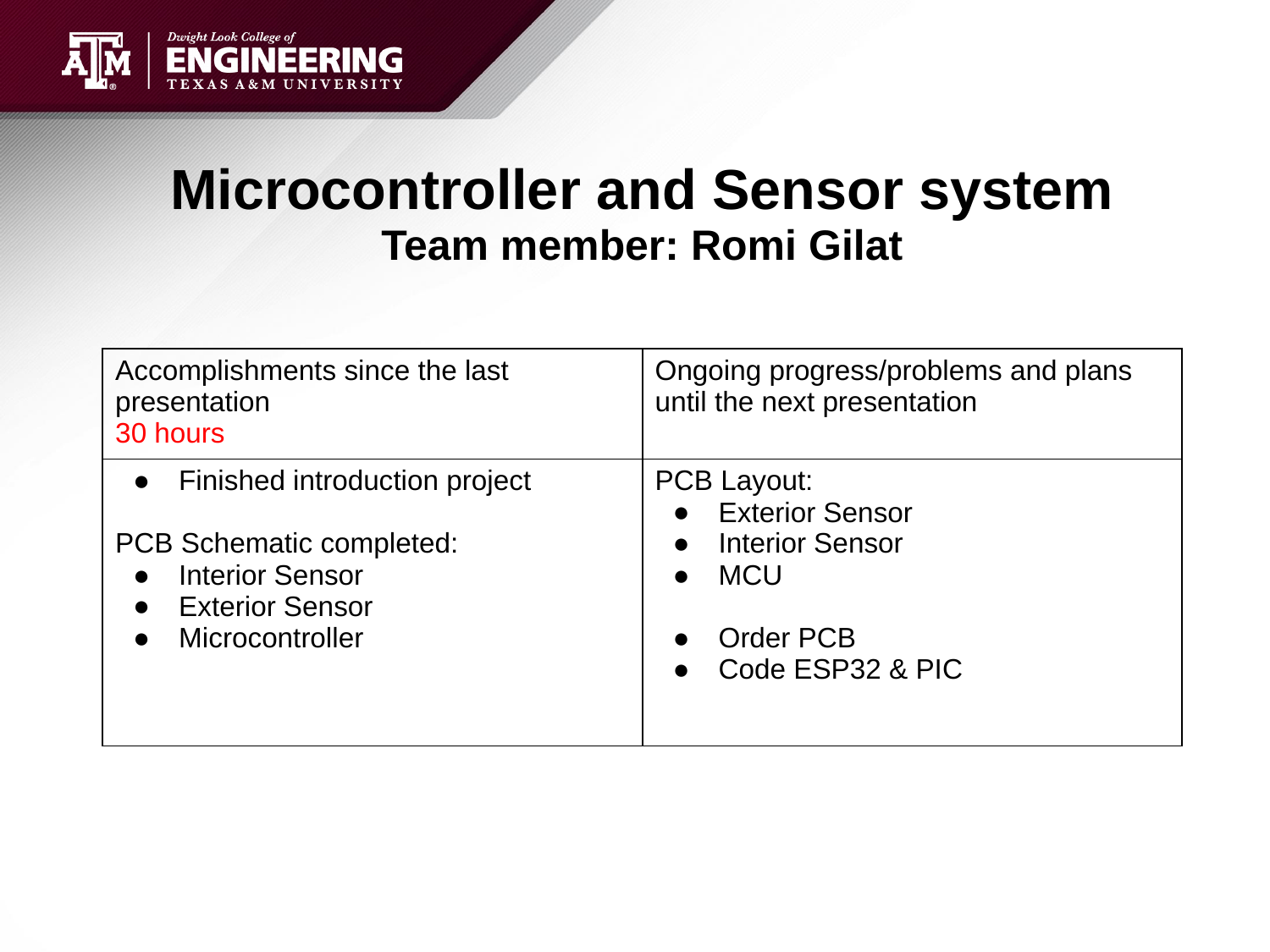

# Microcontroller and Sensor system
Team member: Romi Gilat
| Accomplishments since the last presentation 30 hours | Ongoing progress/problems and plans until the next presentation |
| --- | --- |
| Finished introduction project PCB Schematic completed: Interior Sensor Exterior Sensor Microcontroller | PCB Layout: Exterior Sensor Interior Sensor MCU Order PCB Code ESP32 & PIC |